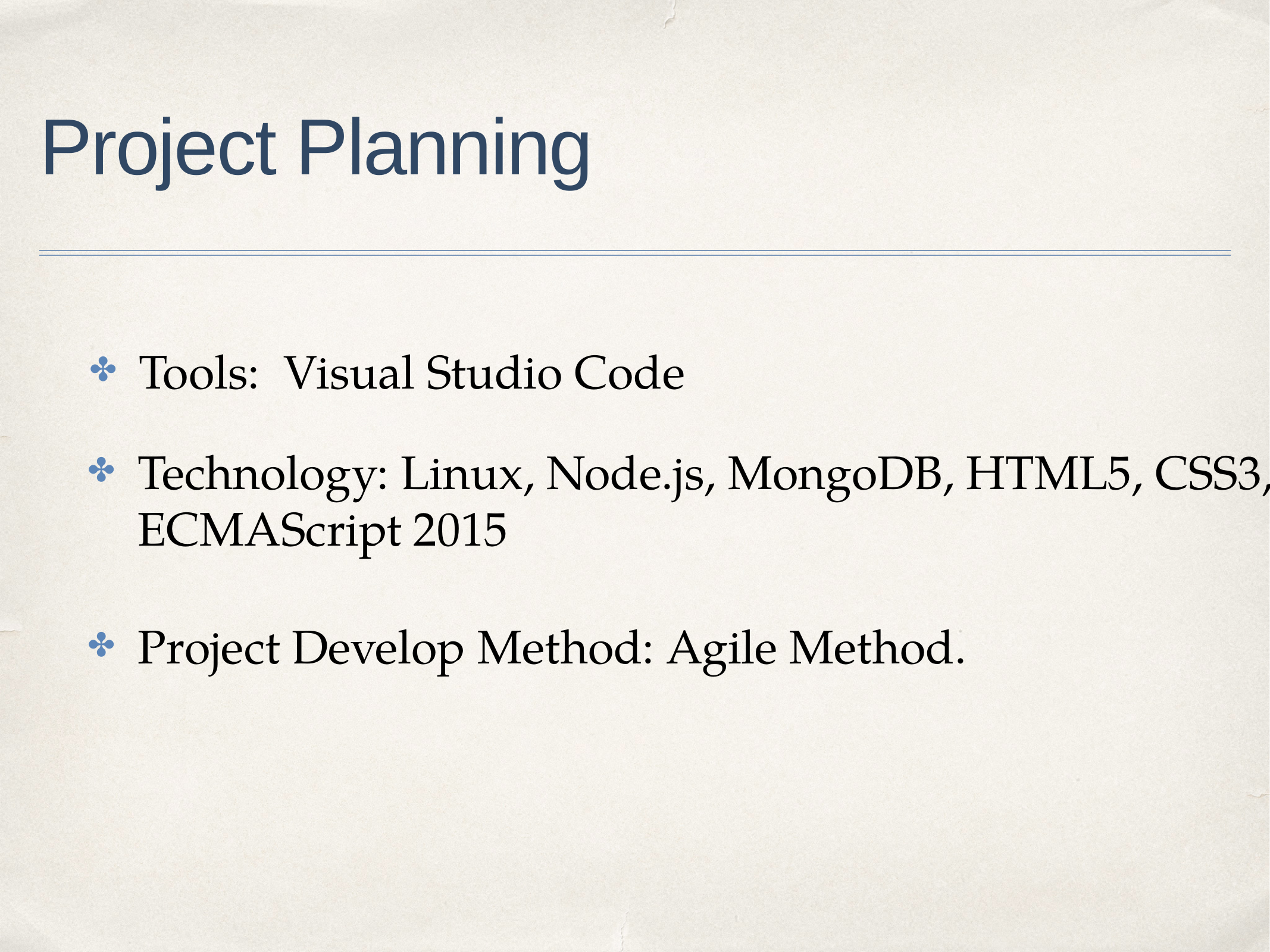

# Project Planning
Tools:  Visual Studio Code
Technology: Linux, Node.js, MongoDB, HTML5, CSS3, ECMAScript 2015
Project Develop Method: Agile Method.